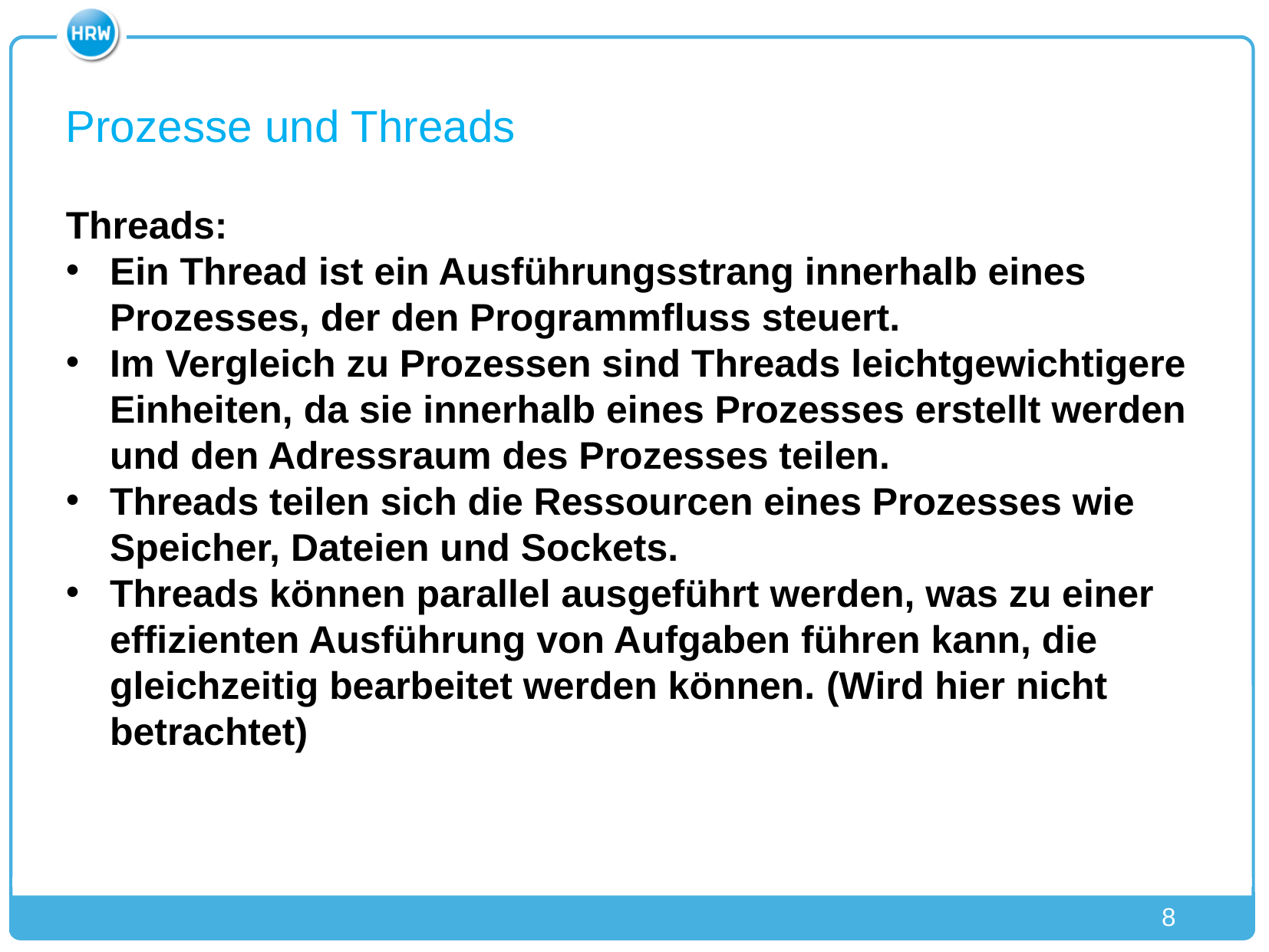

# Prozesse und Threads
Threads:
Ein Thread ist ein Ausführungsstrang innerhalb eines Prozesses, der den Programmfluss steuert.
Im Vergleich zu Prozessen sind Threads leichtgewichtigere Einheiten, da sie innerhalb eines Prozesses erstellt werden und den Adressraum des Prozesses teilen.
Threads teilen sich die Ressourcen eines Prozesses wie Speicher, Dateien und Sockets.
Threads können parallel ausgeführt werden, was zu einer effizienten Ausführung von Aufgaben führen kann, die gleichzeitig bearbeitet werden können. (Wird hier nicht betrachtet)